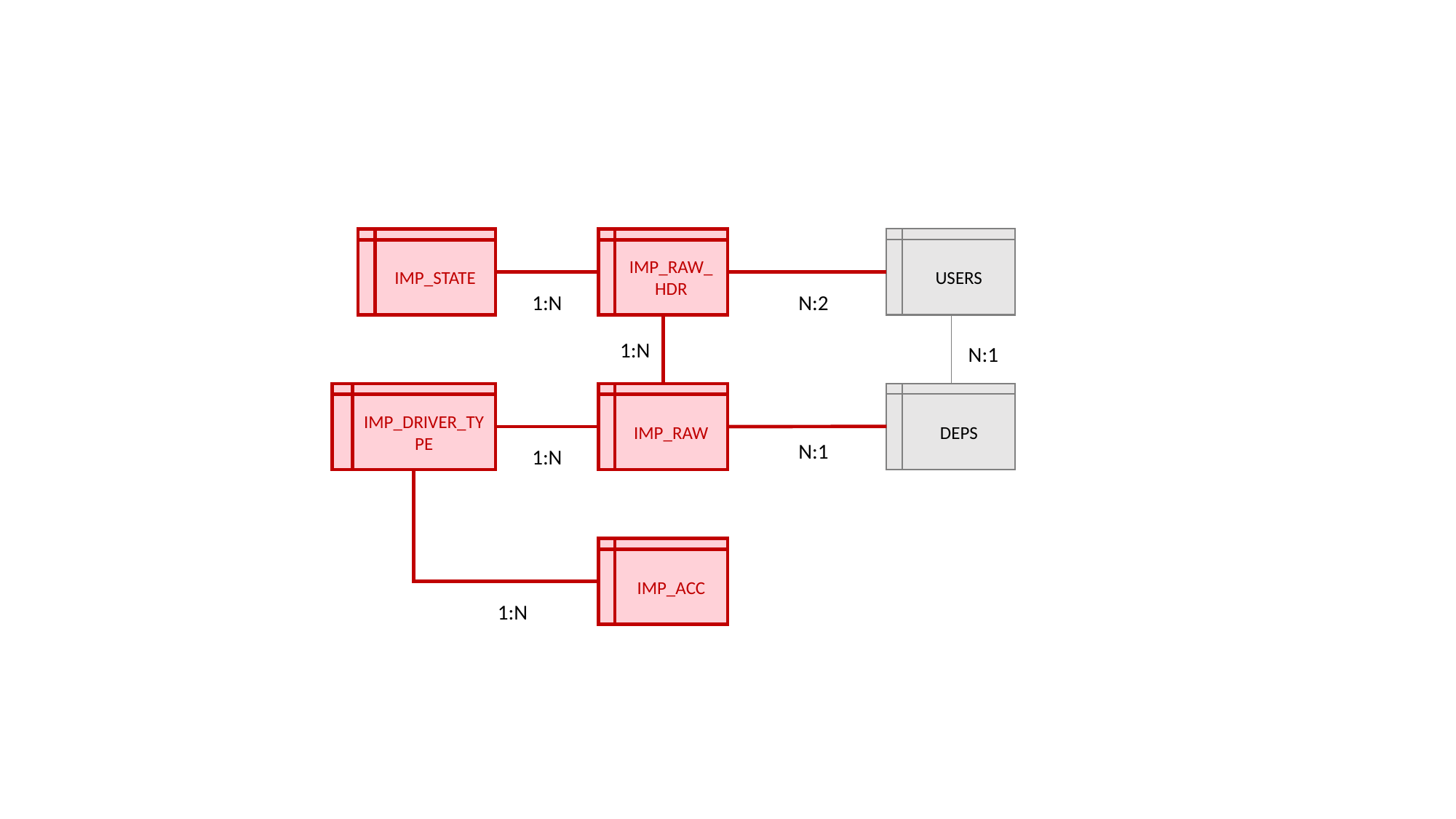

IMP_STATE
IMP_RAW_HDR
USERS
1:N
N:2
1:N
N:1
DEPS
IMP_DRIVER_TYPE
IMP_RAW
N:1
1:N
IMP_ACC
1:N